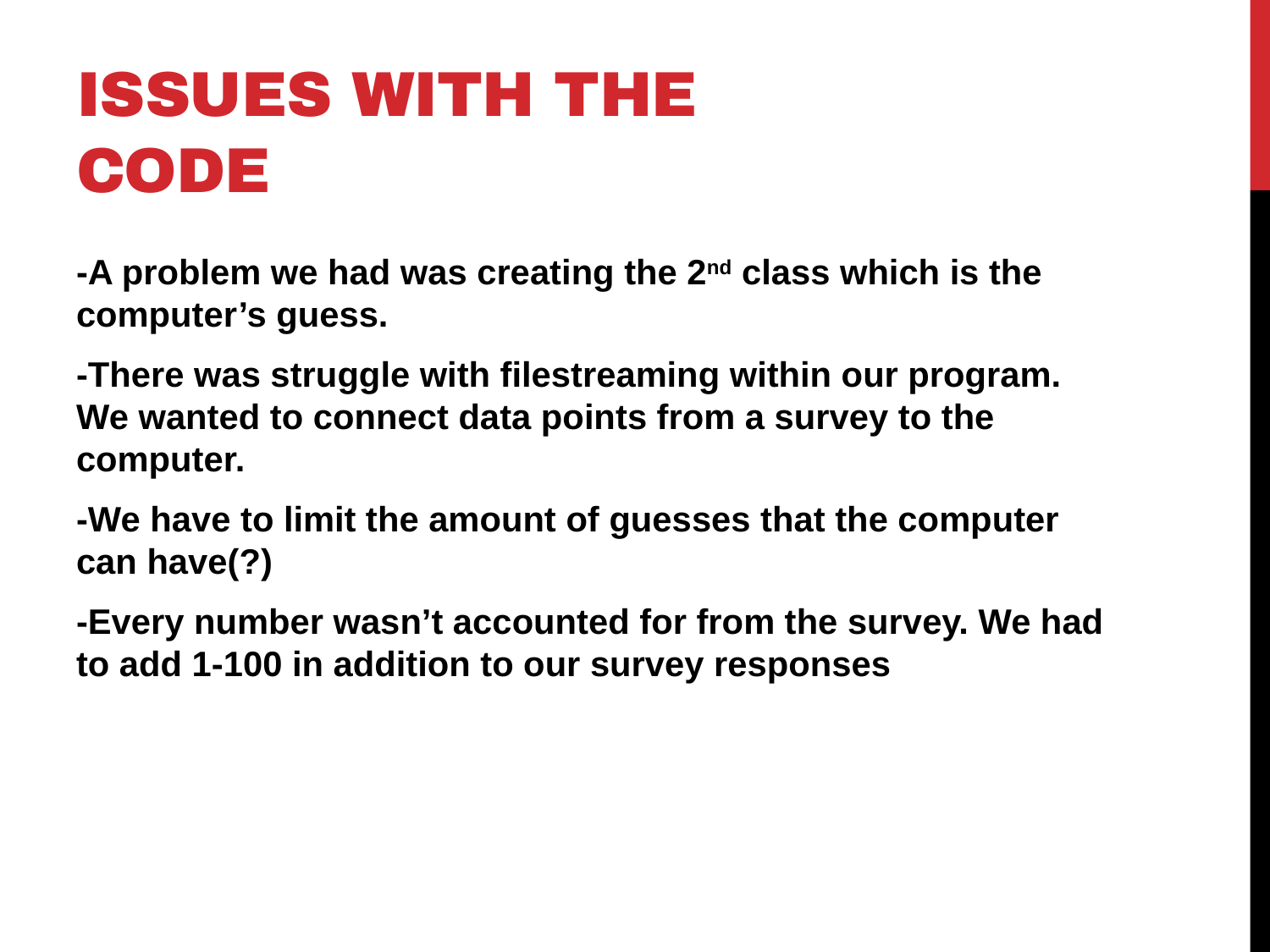

# Issues with the code
-A problem we had was creating the 2nd class which is the computer’s guess.
-There was struggle with filestreaming within our program. We wanted to connect data points from a survey to the computer.
-We have to limit the amount of guesses that the computer can have(?)
-Every number wasn’t accounted for from the survey. We had to add 1-100 in addition to our survey responses